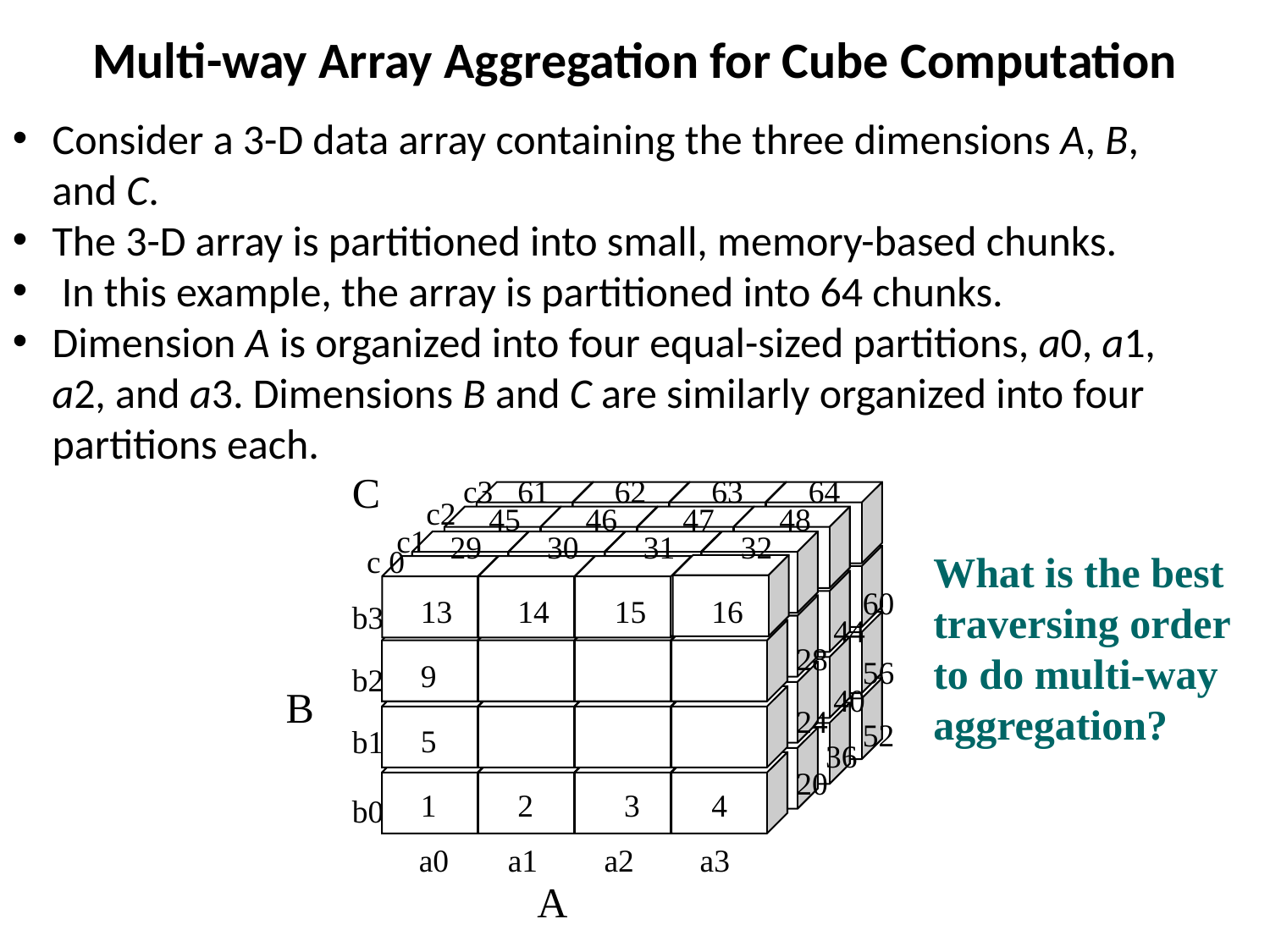

# Multi-way Array Aggregation for Cube Computation
Consider a 3-D data array containing the three dimensions A, B, and C.
The 3-D array is partitioned into small, memory-based chunks.
 In this example, the array is partitioned into 64 chunks.
Dimension A is organized into four equal-sized partitions, a0, a1, a2, and a3. Dimensions B and C are similarly organized into four partitions each.
C
c3
61
62
63
64

c2
45
46
47
48

c1
29
30
31
32

c 0

B

60
13
14
15
16

b3
44

28
56
9
b2

B
40

24

52
5
b1

36

20
1
2
3
4
b0
a0
a1
a2
a3
A
What is the best traversing order to do multi-way aggregation?